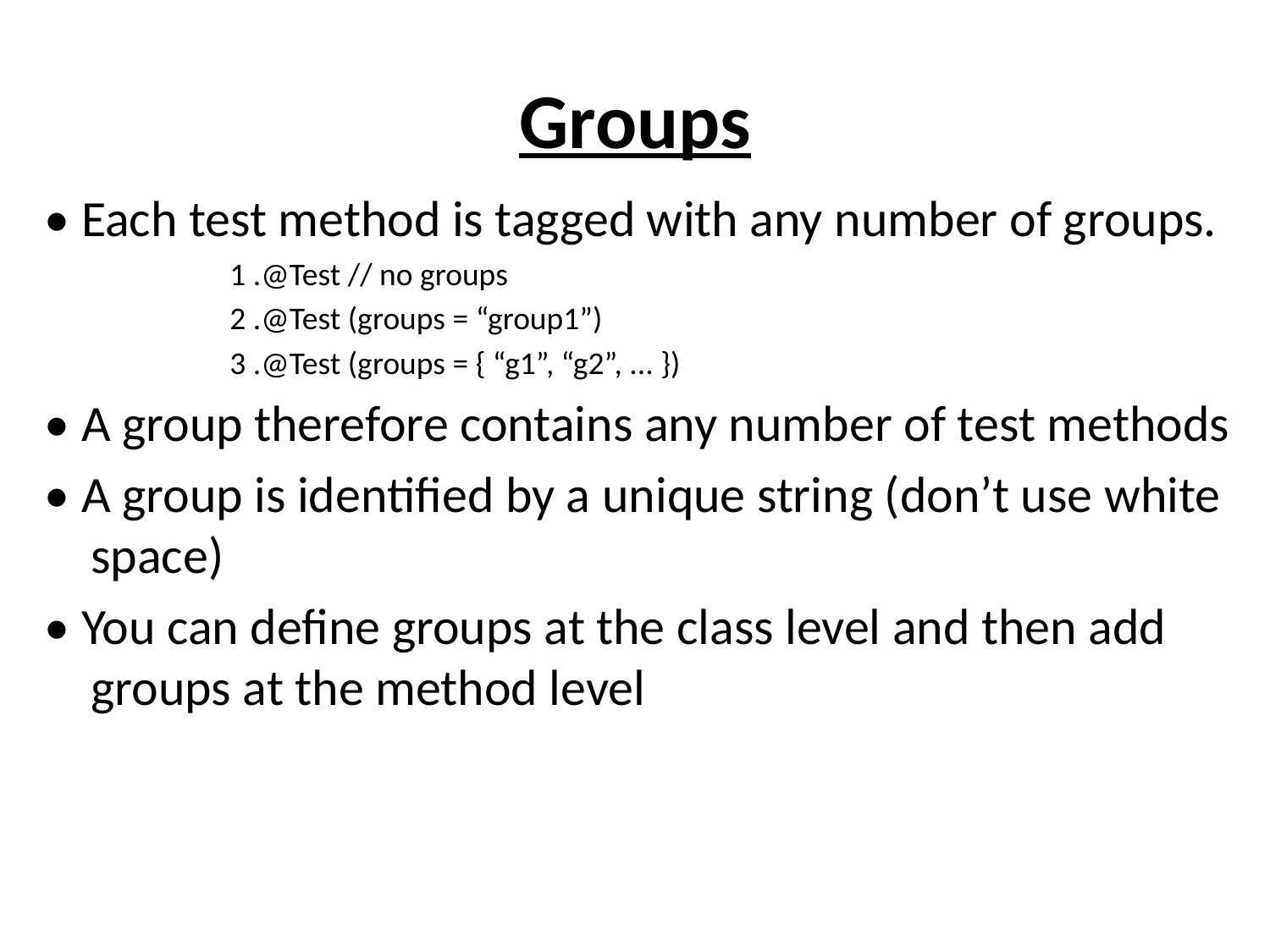

# Groups
• Each test method is tagged with any number of groups.
1 .@Test // no groups
2 .@Test (groups = “group1”)
3 .@Test (groups = { “g1”, “g2”, ... })
• A group therefore contains any number of test methods
• A group is identified by a unique string (don’t use white space)
• You can define groups at the class level and then add groups at the method level